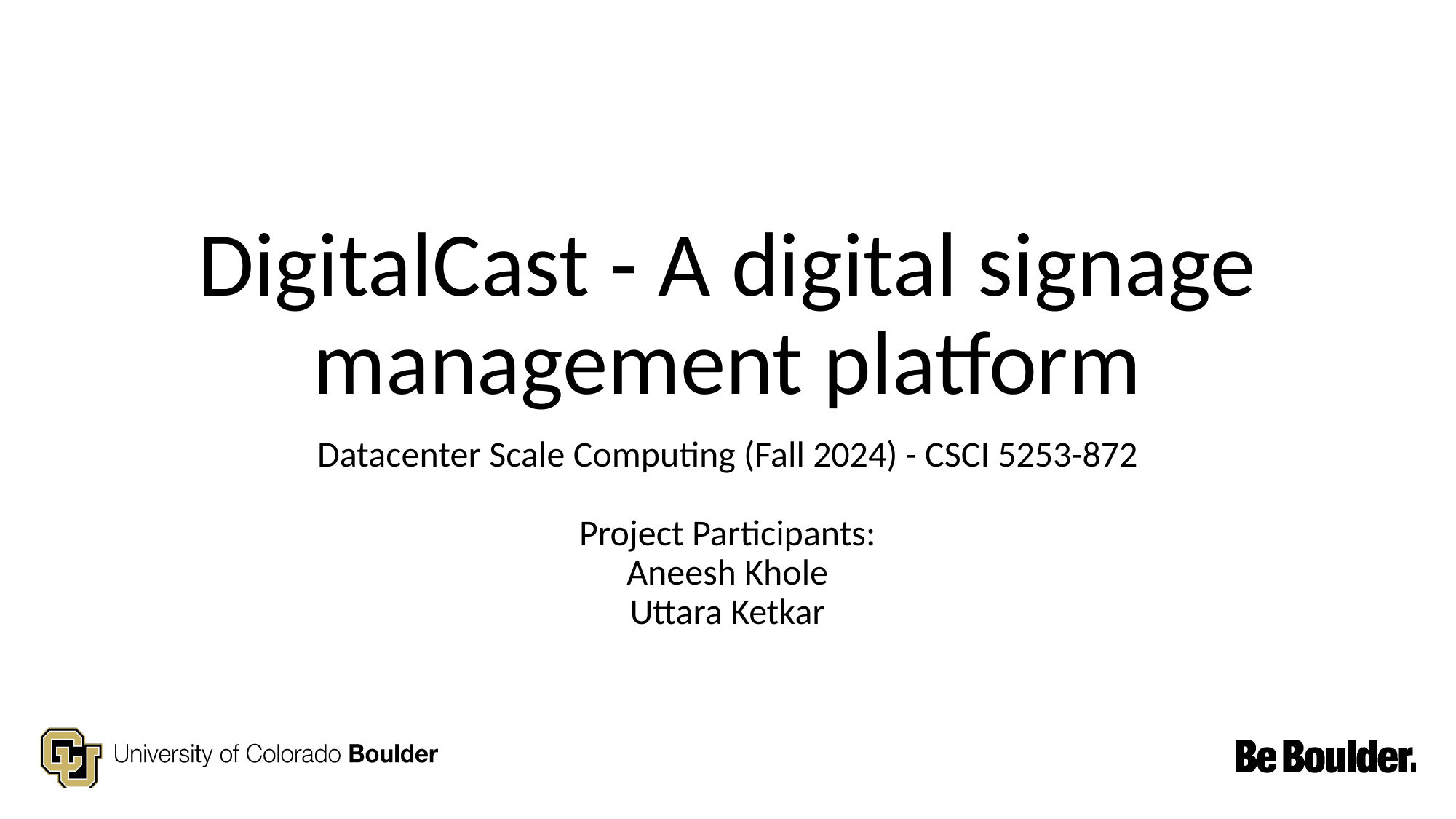

# DigitalCast - A digital signage management platform
Datacenter Scale Computing (Fall 2024) - CSCI 5253-872

Project Participants:
Aneesh Khole
Uttara Ketkar